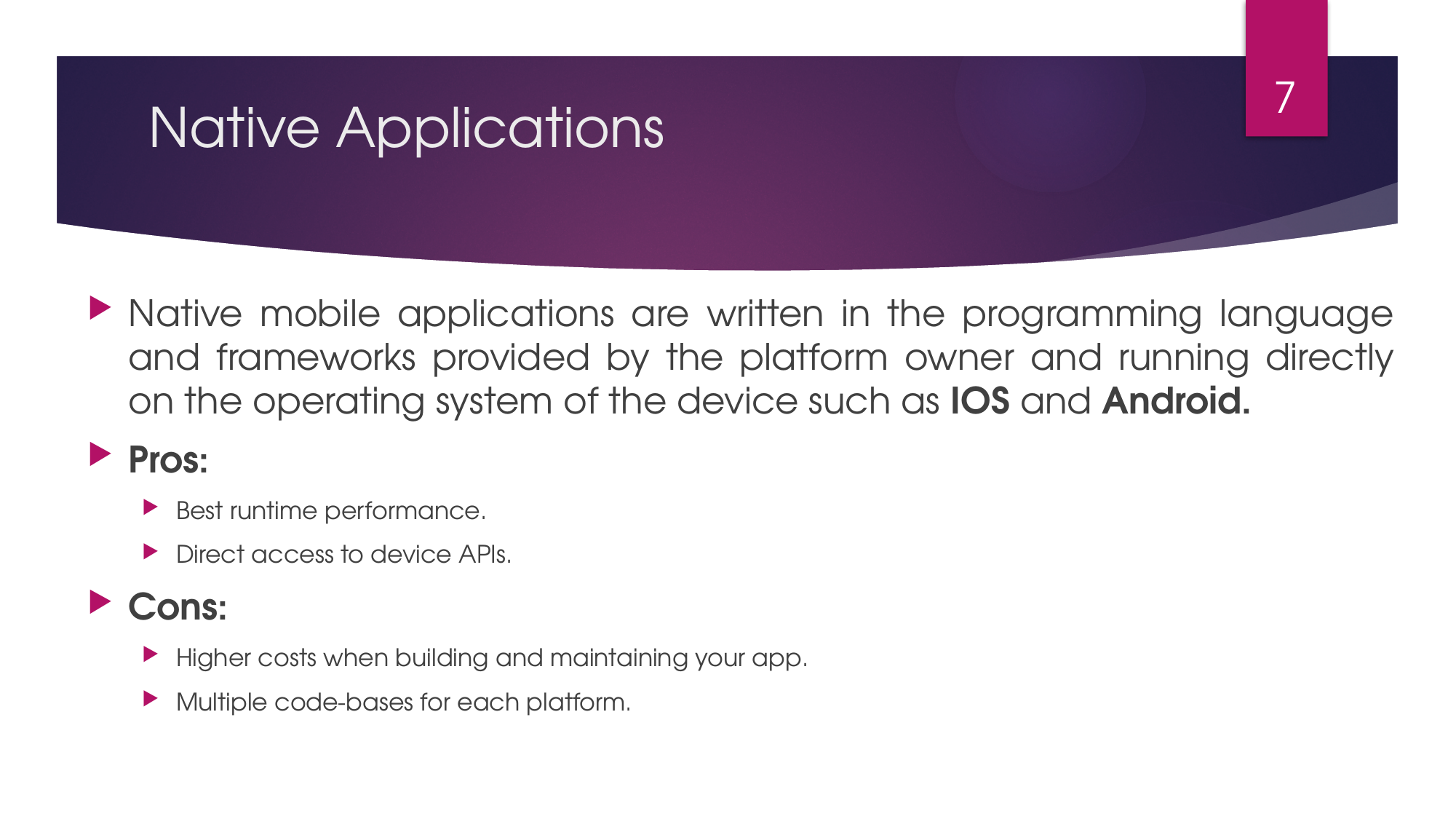

7
# Native Applications
Native mobile applications are written in the programming language and frameworks provided by the platform owner and running directly on the operating system of the device such as IOS and Android.
Pros:
Best runtime performance.
Direct access to device APIs.
Cons:
Higher costs when building and maintaining your app.
Multiple code-bases for each platform.